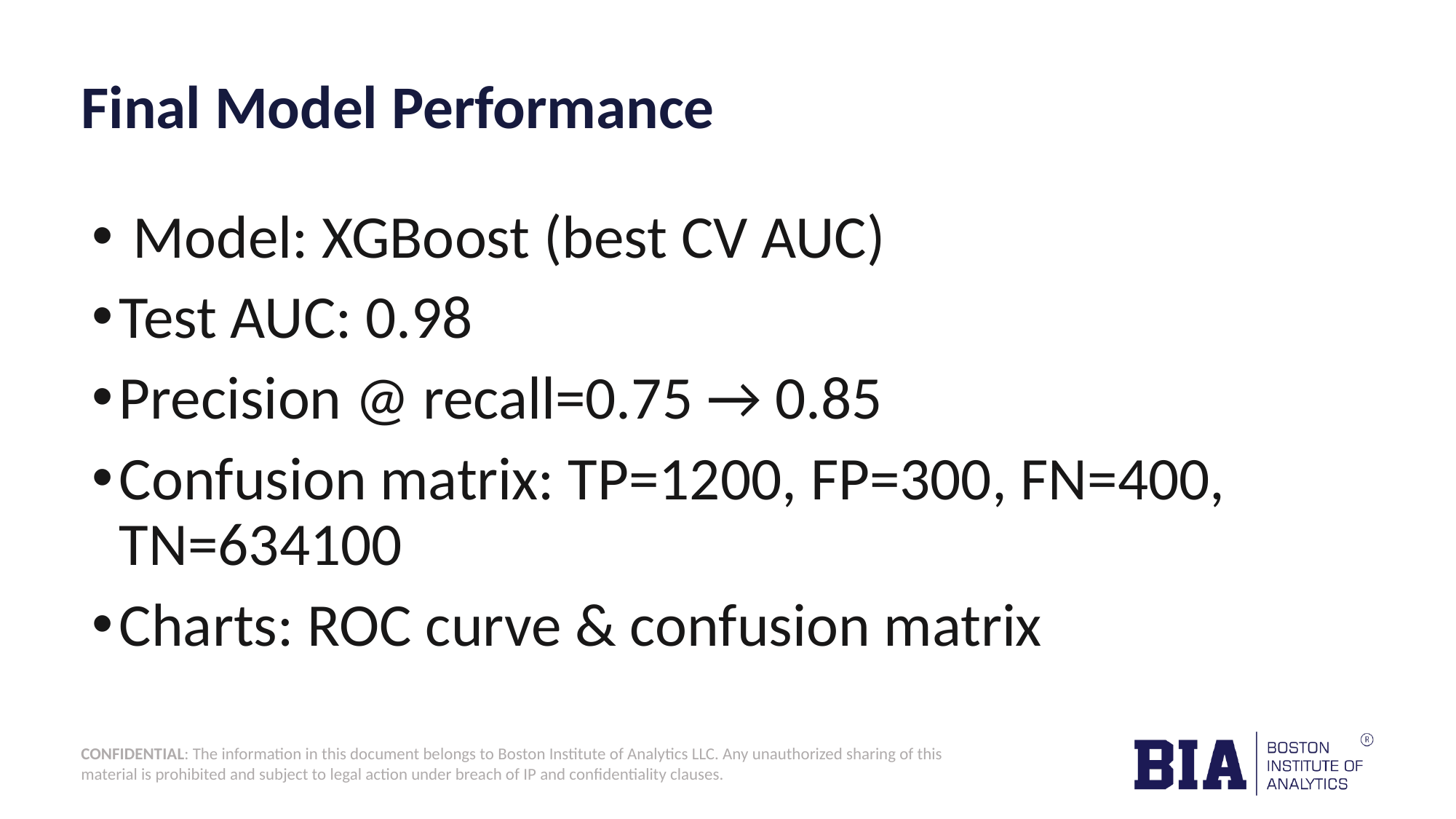

# Final Model Performance
 Model: XGBoost (best CV AUC)
Test AUC: 0.98
Precision @ recall=0.75 → 0.85
Confusion matrix: TP=1200, FP=300, FN=400, TN=634100
Charts: ROC curve & confusion matrix